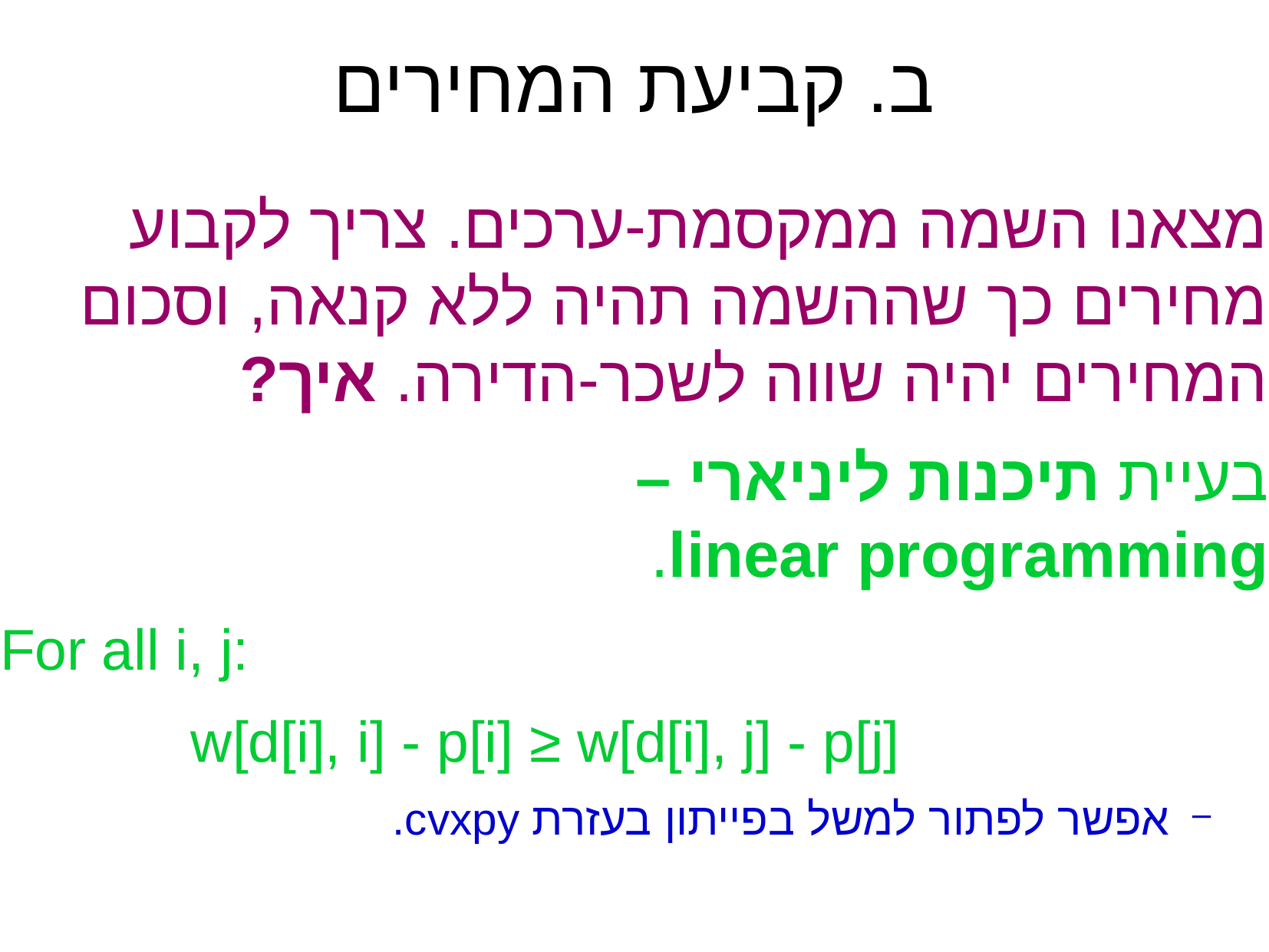

ב. קביעת המחירים
מצאנו השמה ממקסמת-ערכים. צריך לקבוע מחירים כך שההשמה תהיה ללא קנאה, וסכום המחירים יהיה שווה לשכר-הדירה. איך?
בעיית תיכנות ליניארי –
linear programming.
For all i, j:
            w[d[i], i] - p[i] ≥ w[d[i], j] - p[j]
 אפשר לפתור למשל בפייתון בעזרת cvxpy.